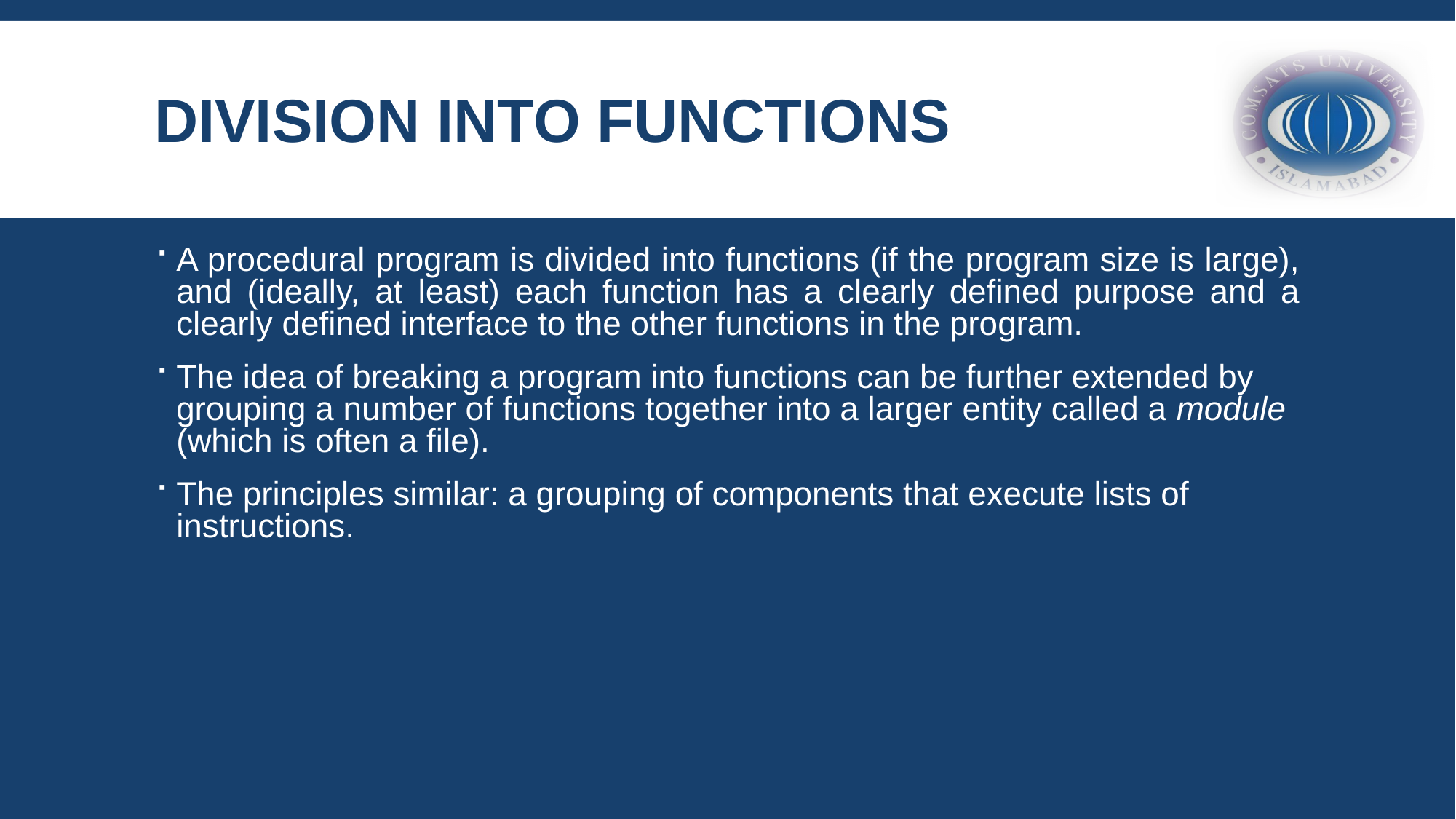

# Division into Functions
A procedural program is divided into functions (if the program size is large), and (ideally, at least) each function has a clearly defined purpose and a clearly defined interface to the other functions in the program.
The idea of breaking a program into functions can be further extended by grouping a number of functions together into a larger entity called a module (which is often a file).
The principles similar: a grouping of components that execute lists of instructions.

COMSATS Abbottabad